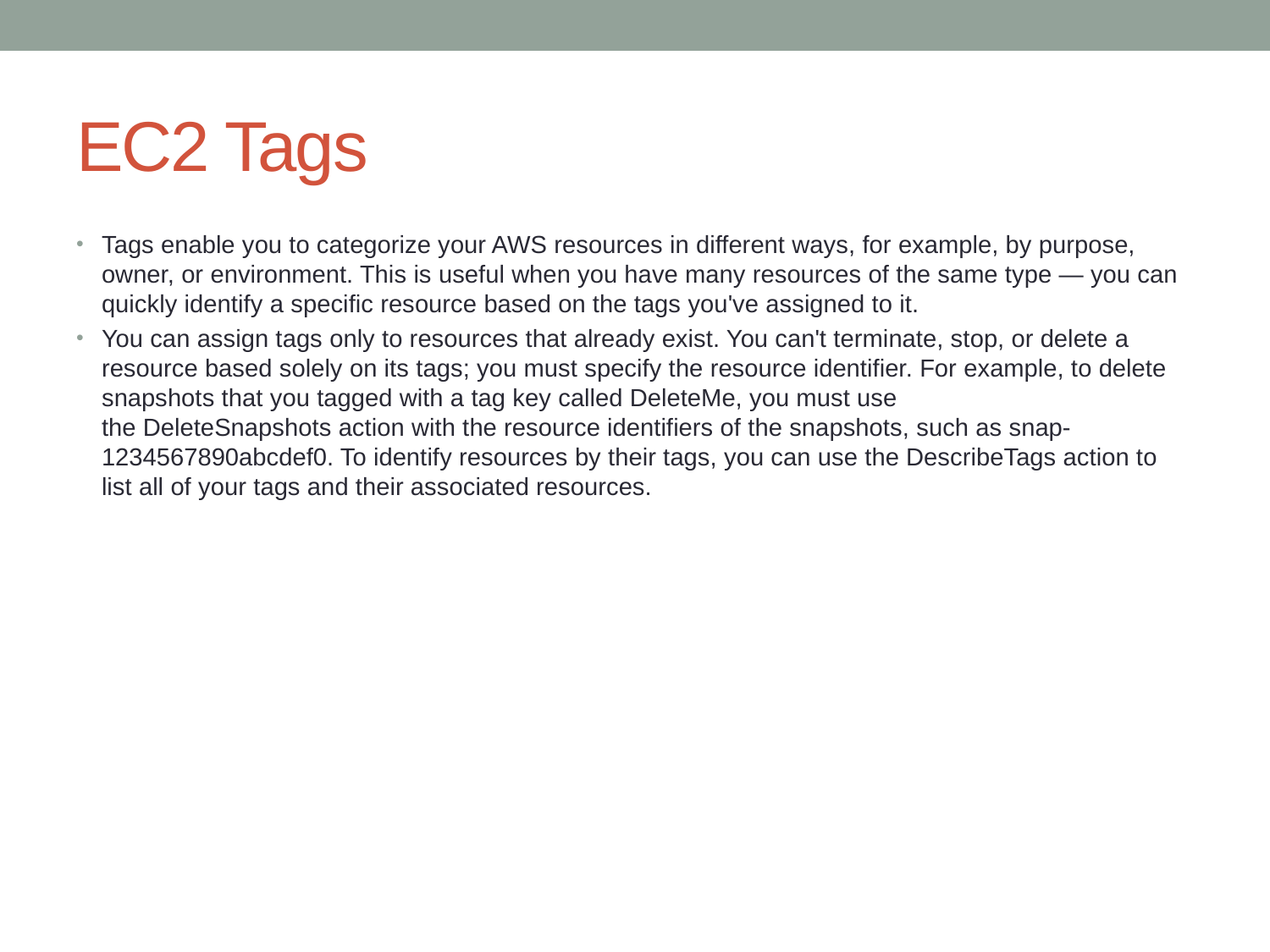

# EC2 Tags
Tags enable you to categorize your AWS resources in different ways, for example, by purpose, owner, or environment. This is useful when you have many resources of the same type — you can quickly identify a specific resource based on the tags you've assigned to it.
You can assign tags only to resources that already exist. You can't terminate, stop, or delete a resource based solely on its tags; you must specify the resource identifier. For example, to delete snapshots that you tagged with a tag key called DeleteMe, you must use the DeleteSnapshots action with the resource identifiers of the snapshots, such as snap-1234567890abcdef0. To identify resources by their tags, you can use the DescribeTags action to list all of your tags and their associated resources.